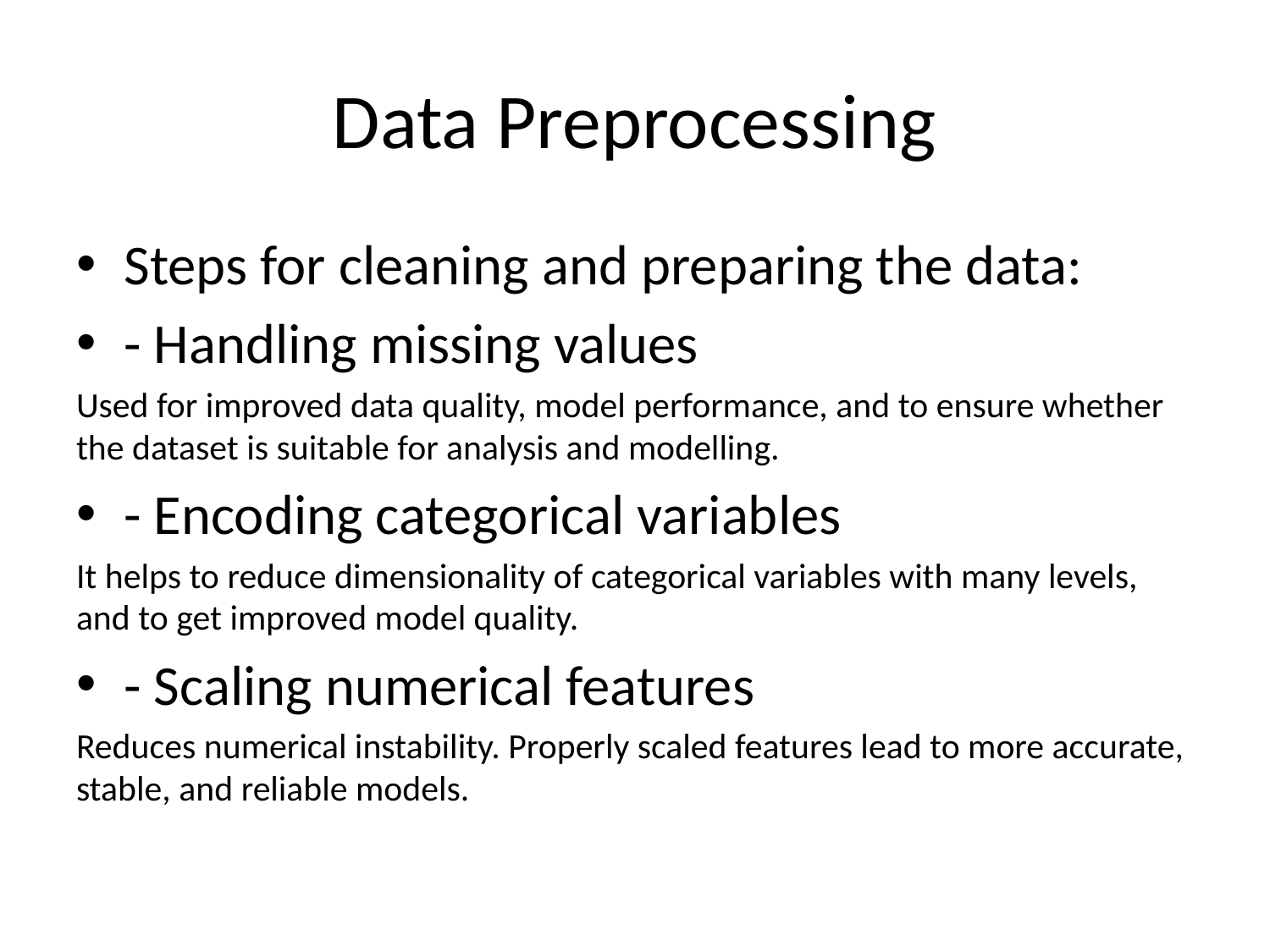

# Data Preprocessing
Steps for cleaning and preparing the data:
- Handling missing values
Used for improved data quality, model performance, and to ensure whether the dataset is suitable for analysis and modelling.
- Encoding categorical variables
It helps to reduce dimensionality of categorical variables with many levels, and to get improved model quality.
- Scaling numerical features
Reduces numerical instability. Properly scaled features lead to more accurate, stable, and reliable models.